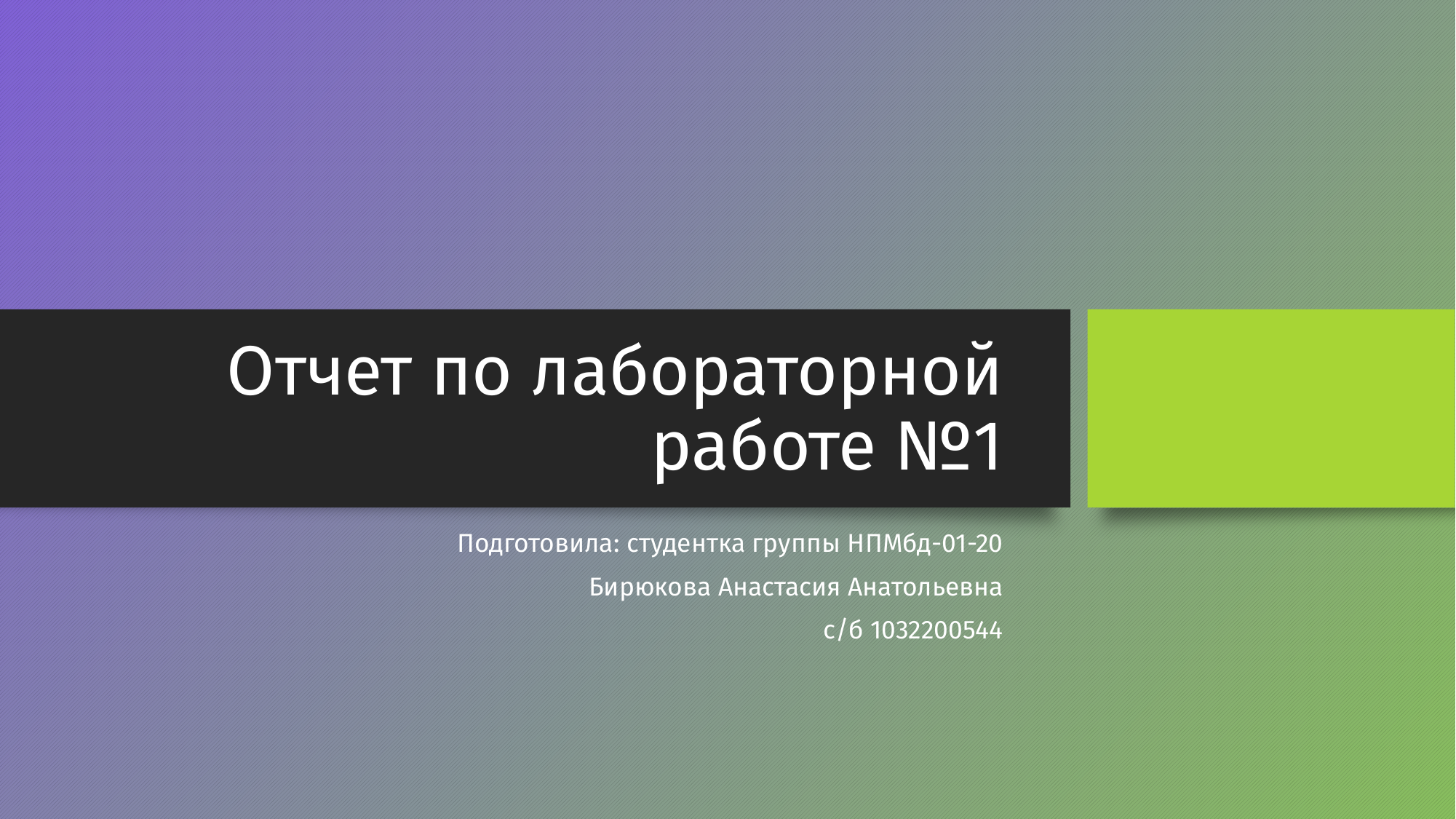

# Отчет по лабораторной работе №1
Подготовила: студентка группы НПМбд-01-20
Бирюкова Анастасия Анатольевна
с/б 1032200544